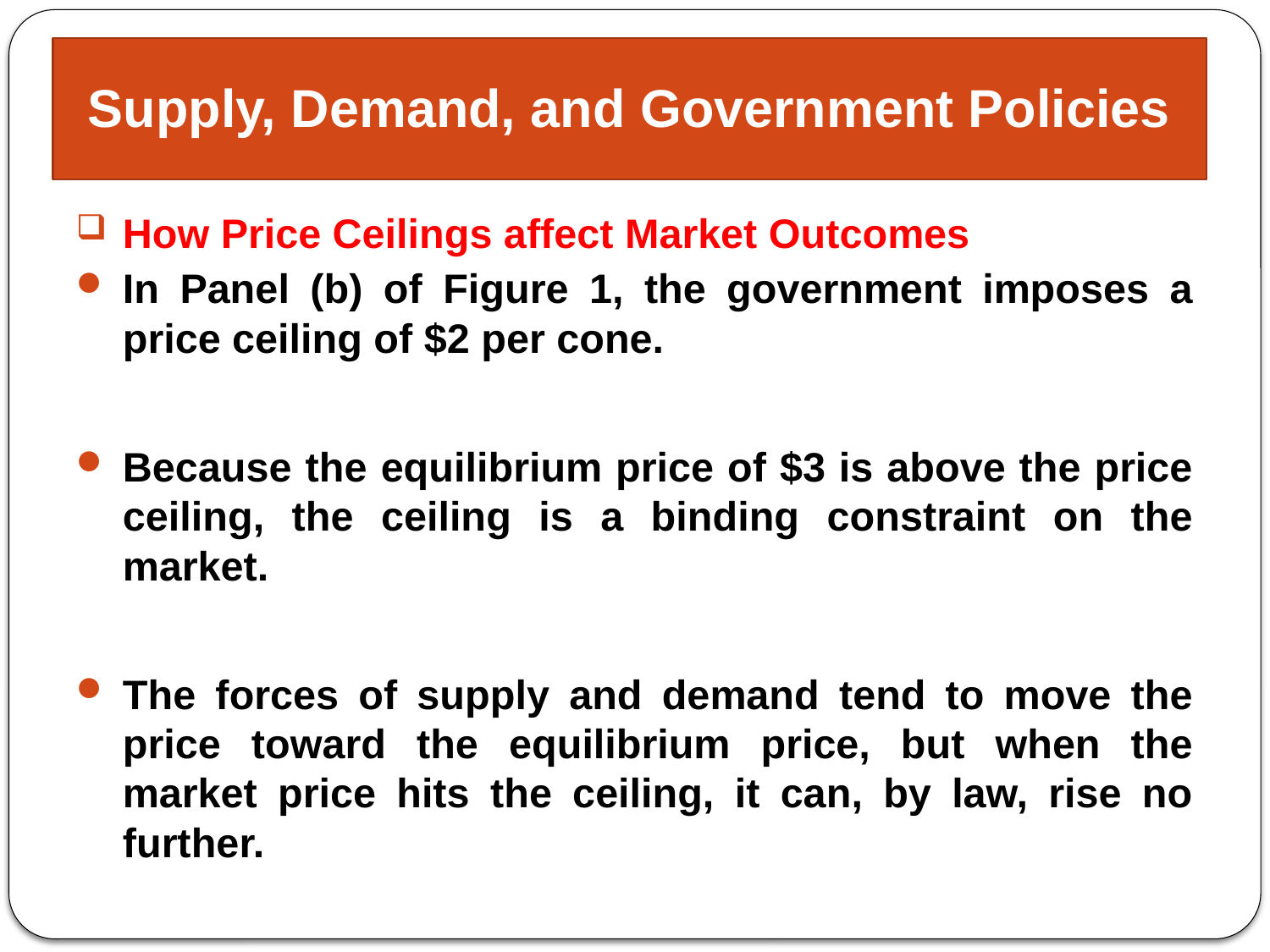

# Supply, Demand, and Government Policies
How Price Ceilings affect Market Outcomes
In Panel (b) of Figure 1, the government imposes a price ceiling of $2 per cone.

Because the equilibrium price of $3 is above the price ceiling, the ceiling is a binding constraint on the market.

The forces of supply and demand tend to move the price toward the equilibrium price, but when the market price hits the ceiling, it can, by law, rise no further.